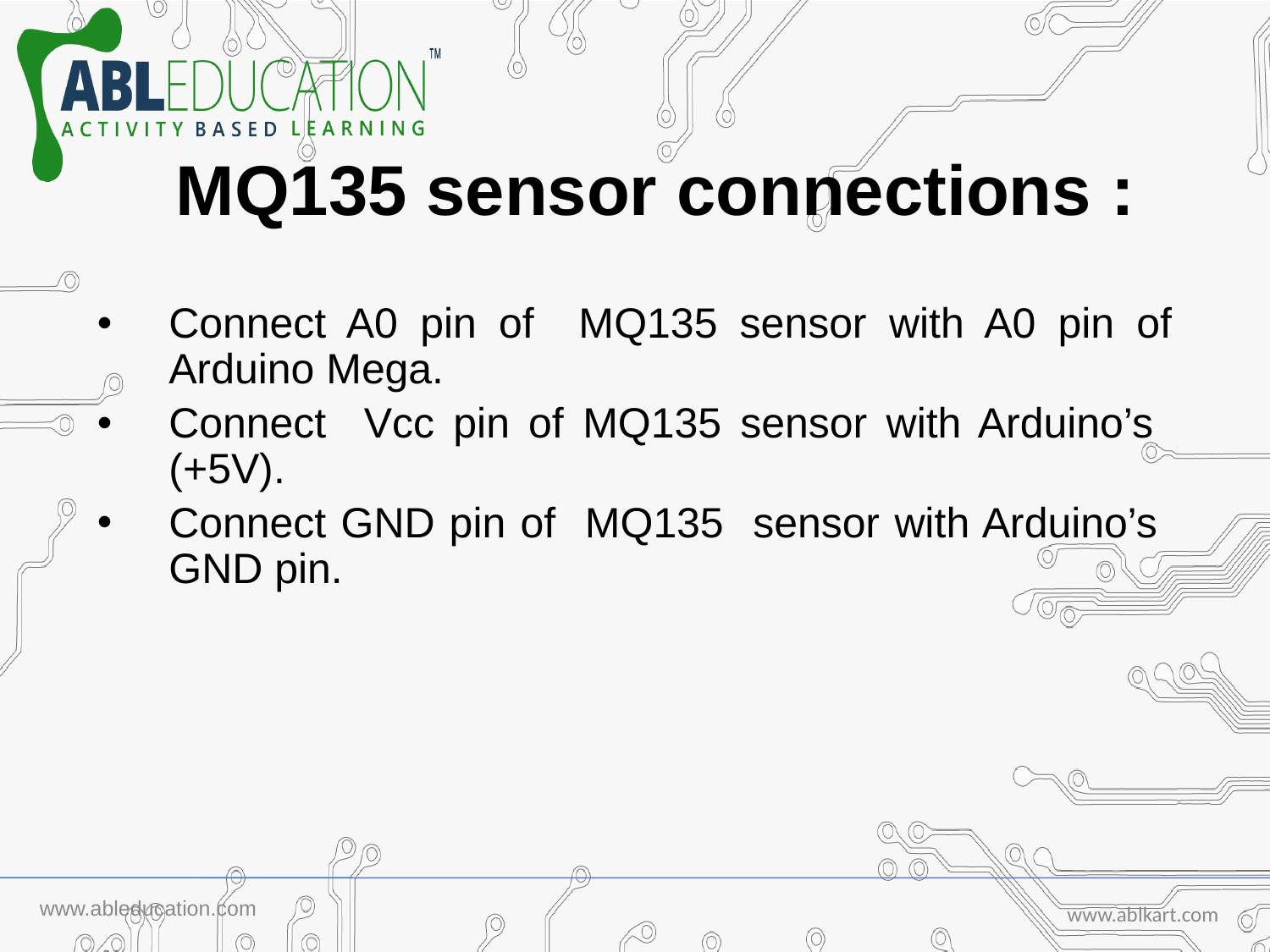

MQ135 sensor connections :

Connect A0 pin of  MQ135 sensor with A0 pin of Arduino Mega.
Connect  Vcc pin of MQ135 sensor with Arduino’s  (+5V).
Connect GND pin of  MQ135  sensor with Arduino’s  GND pin.
www.ableducation.com
www.ablkart.com